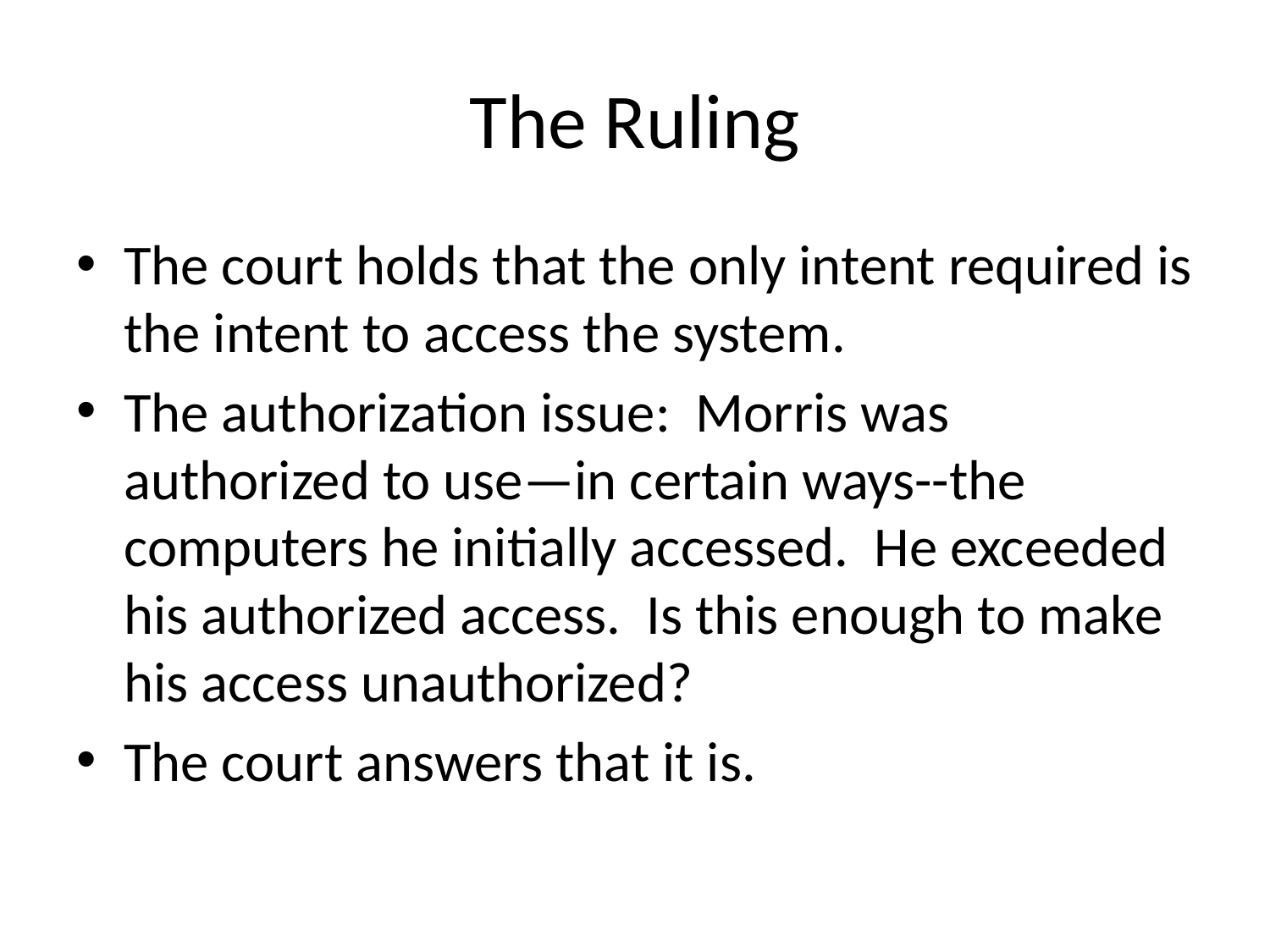

# The Ruling
The court holds that the only intent required is the intent to access the system.
The authorization issue:  Morris was authorized to use—in certain ways--the computers he initially accessed.  He exceeded his authorized access.  Is this enough to make his access unauthorized?
The court answers that it is.